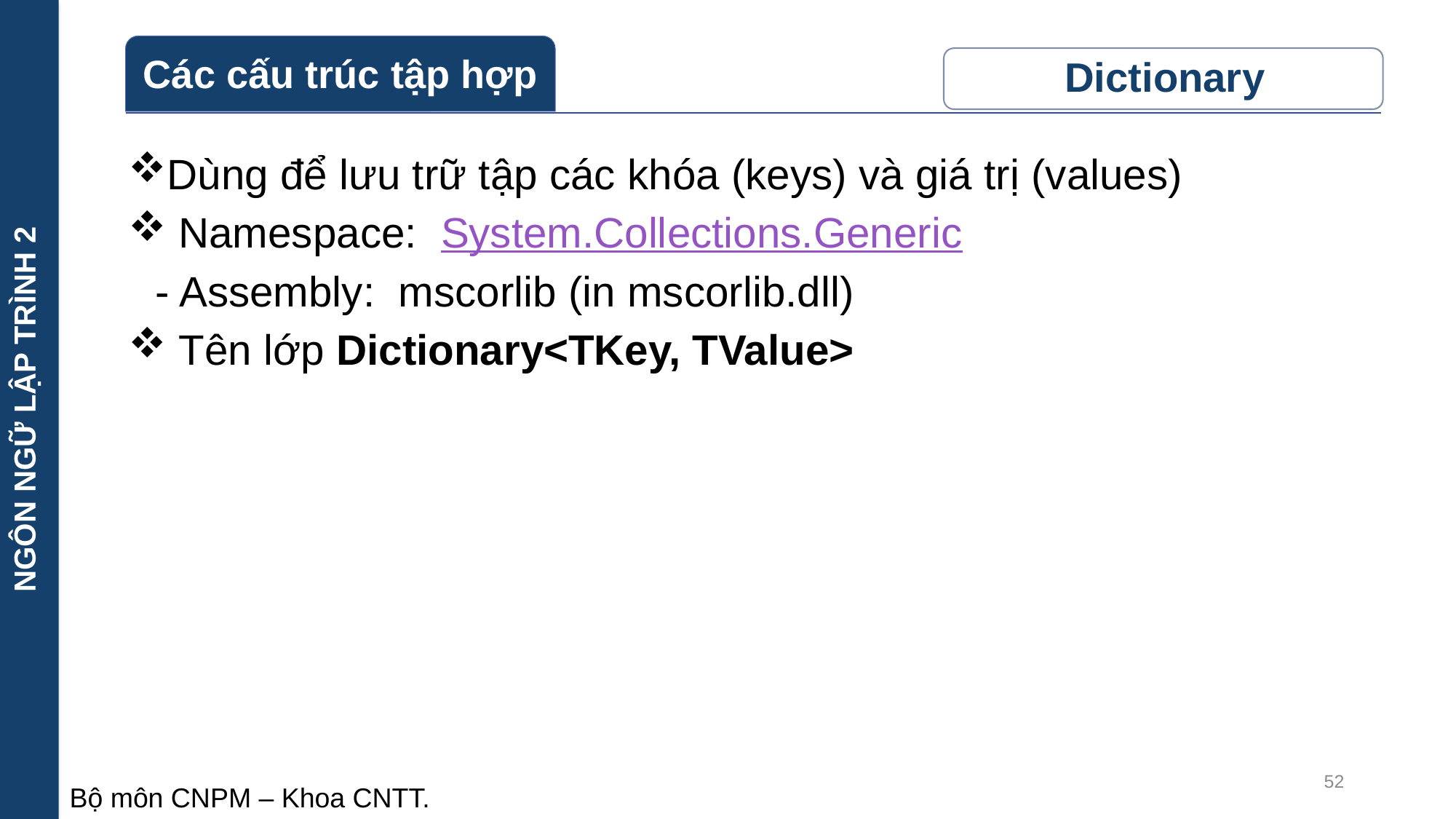

NGÔN NGỮ LẬP TRÌNH 2
Các cấu trúc tập hợp
Dictionary
Dùng để lưu trữ tập các khóa (keys) và giá trị (values)
 Namespace:  System.Collections.Generic
- Assembly:  mscorlib (in mscorlib.dll)
 Tên lớp Dictionary<TKey, TValue>

52
Bộ môn CNPM – Khoa CNTT.